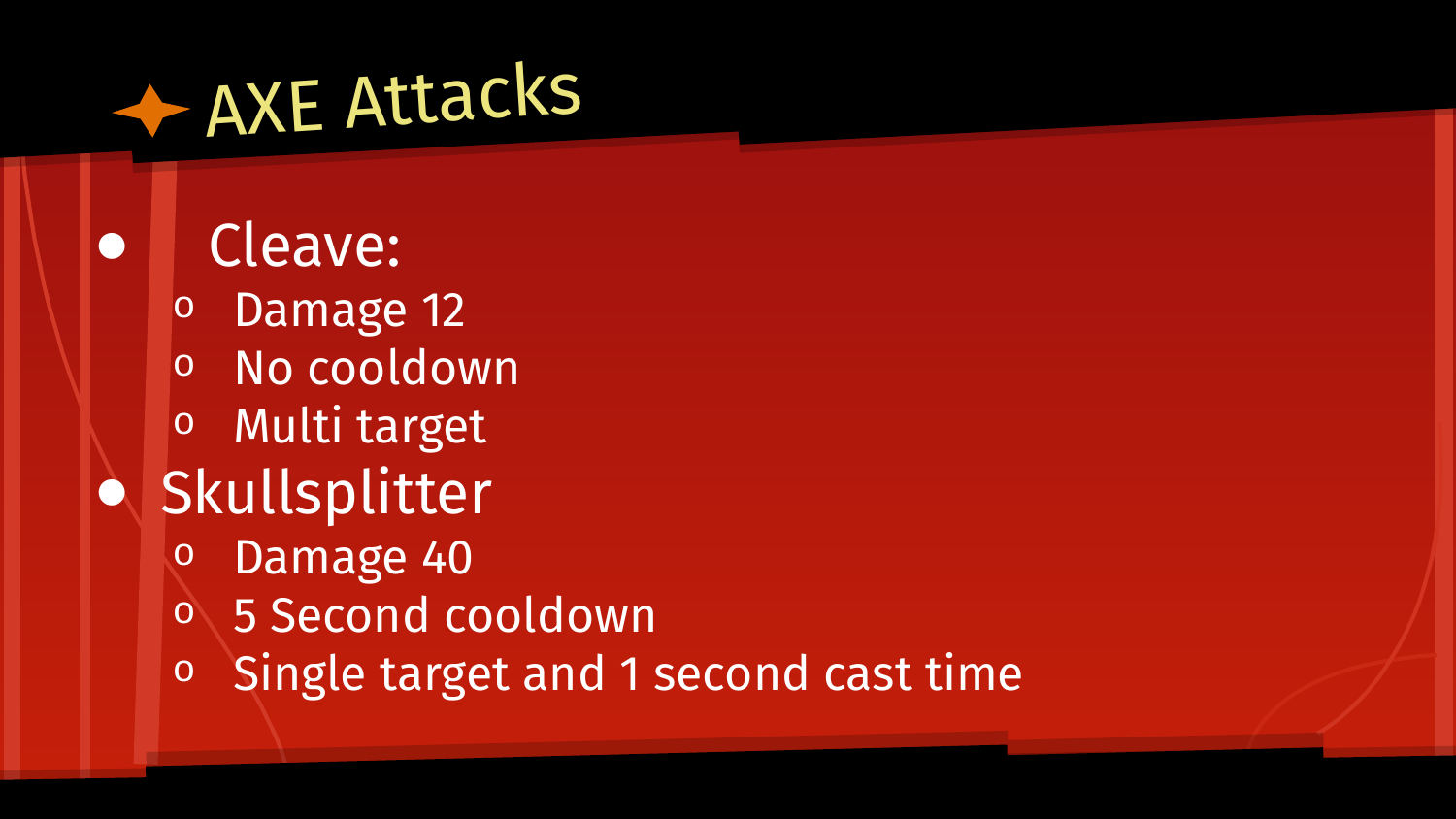

# AXE Attacks
   Cleave:
Damage 12
No cooldown
Multi target
Skullsplitter
Damage 40
5 Second cooldown
Single target and 1 second cast time